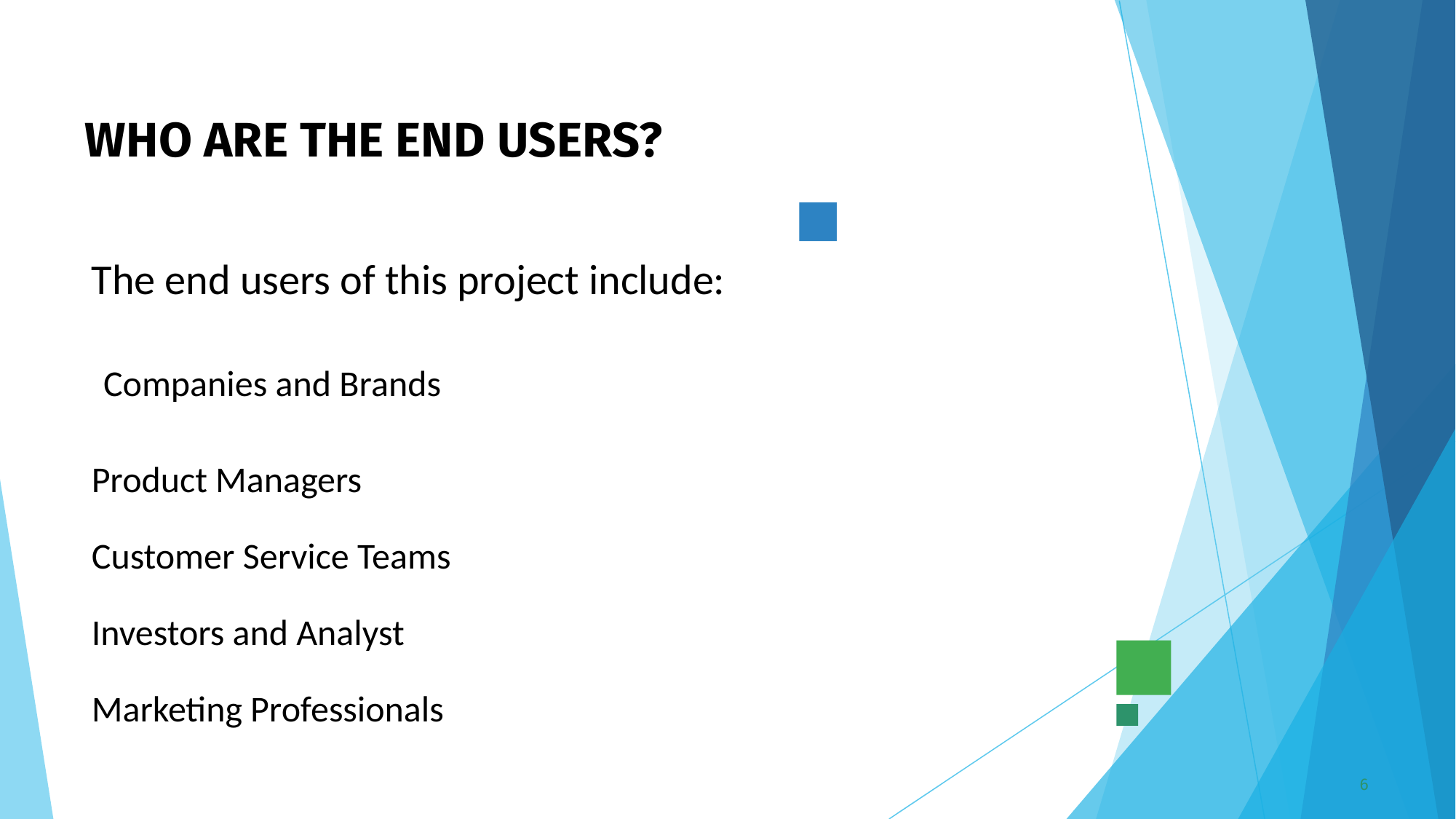

# WHO ARE THE END USERS?

The end users of this project include:

 Companies and Brands

Product Managers

Customer Service Teams

Investors and Analyst

Marketing Professionals

6